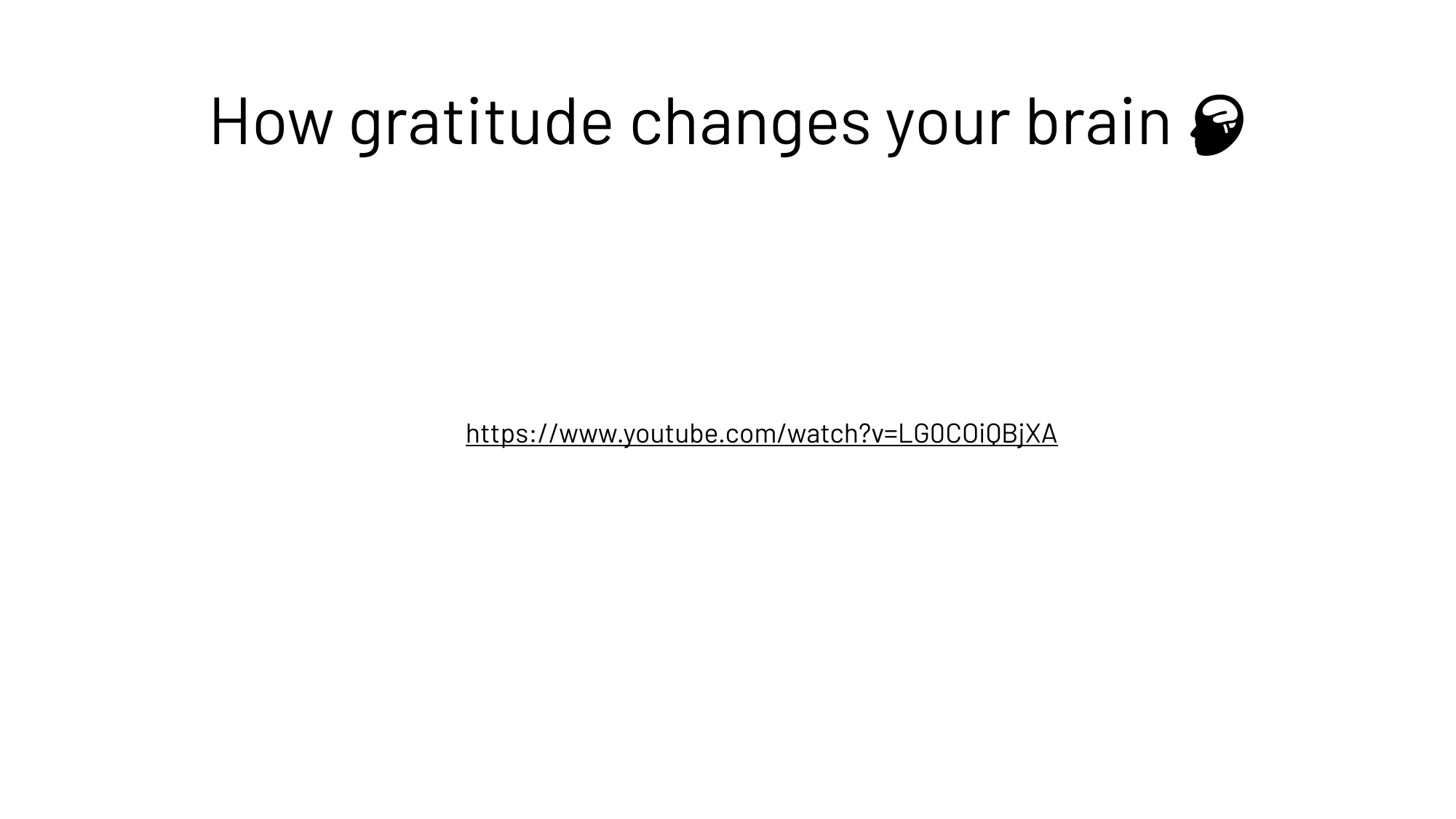

# How gratitude changes your brain 🧠
https://www.youtube.com/watch?v=LG0COiQBjXA